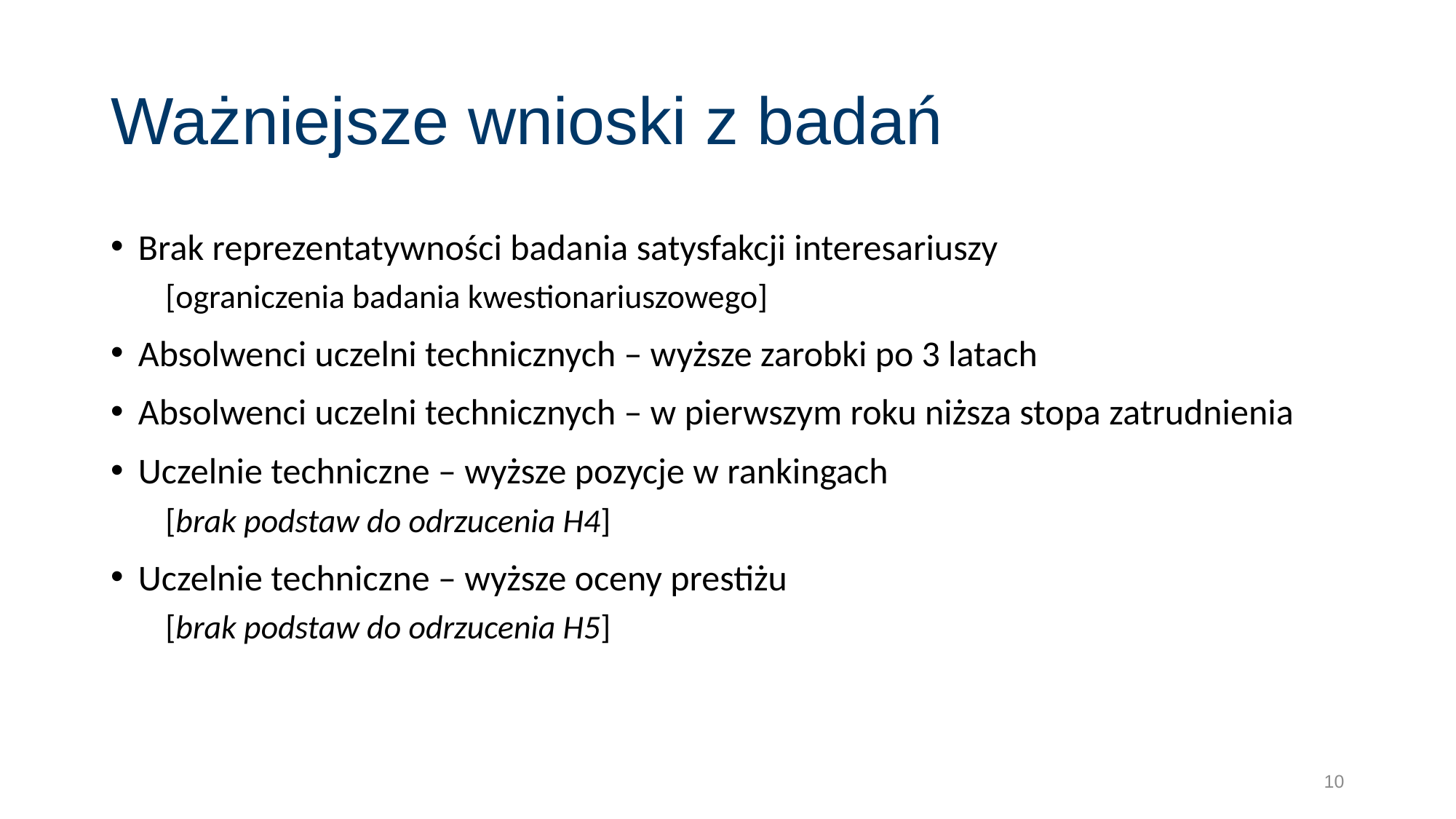

# Ważniejsze wnioski z badań
Brak reprezentatywności badania satysfakcji interesariuszy
[ograniczenia badania kwestionariuszowego]
Absolwenci uczelni technicznych – wyższe zarobki po 3 latach
Absolwenci uczelni technicznych – w pierwszym roku niższa stopa zatrudnienia
Uczelnie techniczne – wyższe pozycje w rankingach
[brak podstaw do odrzucenia H4]
Uczelnie techniczne – wyższe oceny prestiżu
[brak podstaw do odrzucenia H5]

10